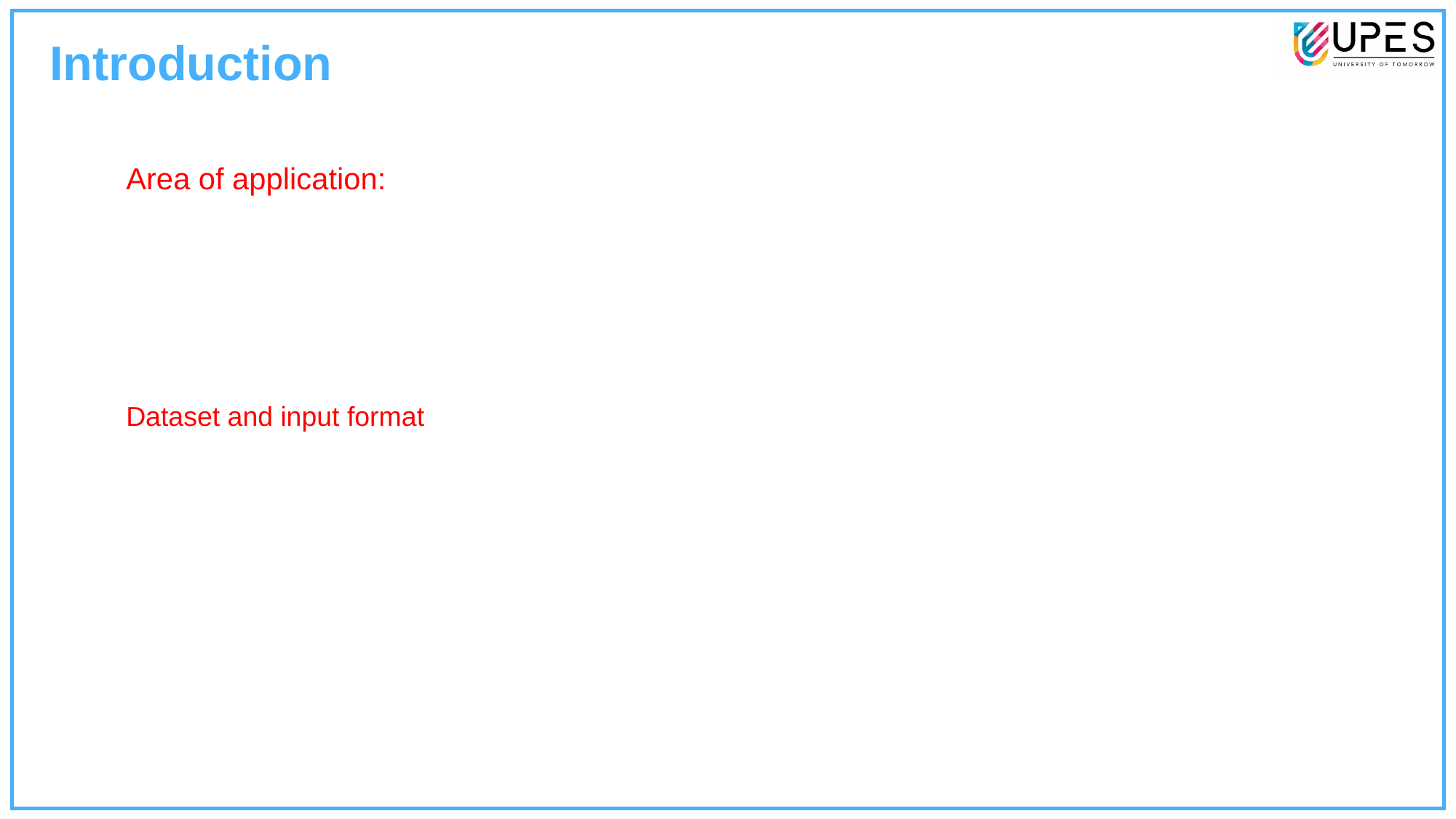

Introduction
Area of application:
Dataset and input format